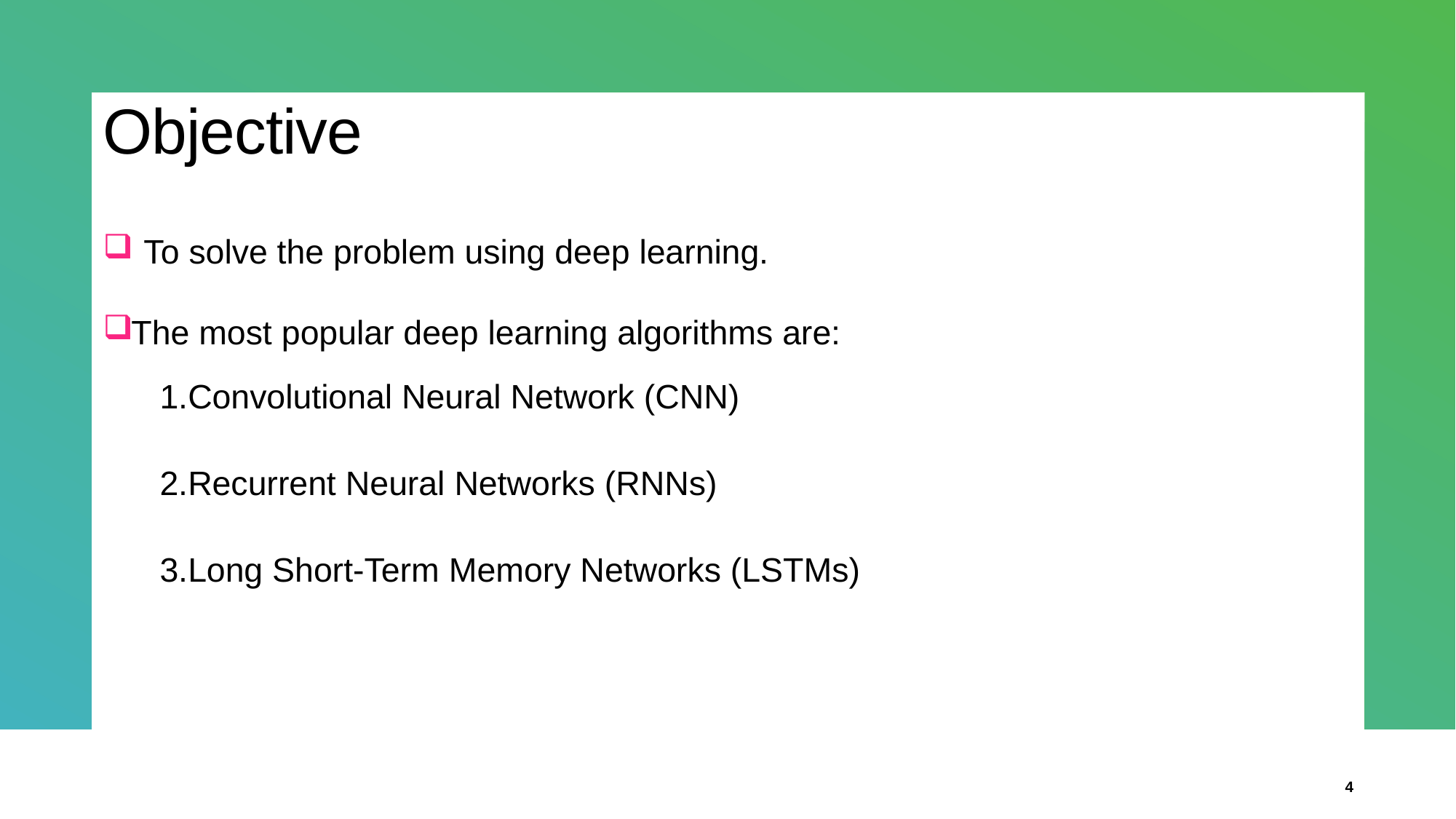

# Objective
To solve the problem using deep learning.

The most popular deep learning algorithms are:
      1.Convolutional Neural Network (CNN)

      2.Recurrent Neural Networks (RNNs)

      3.Long Short-Term Memory Networks (LSTMs)

4